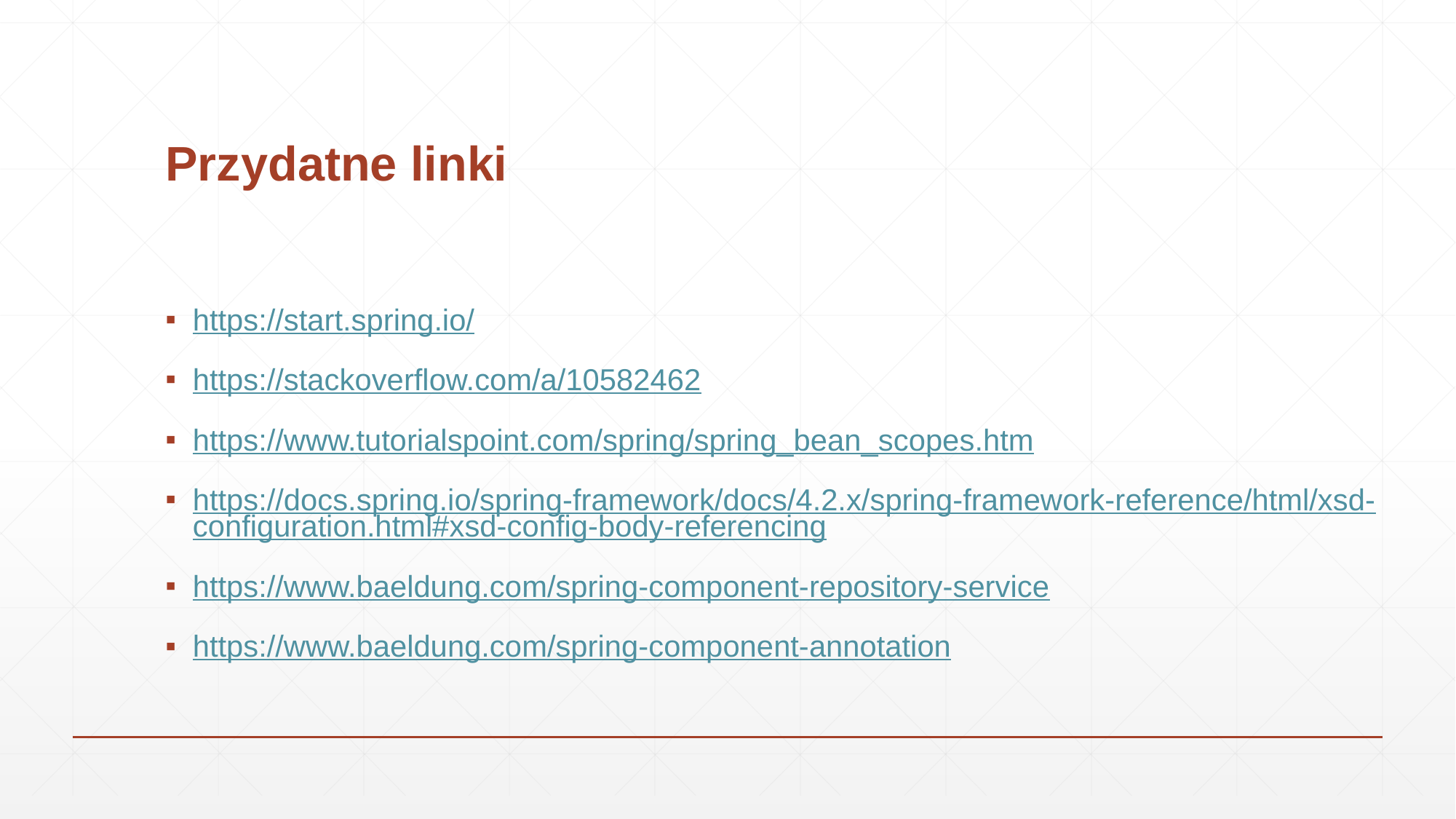

# Przydatne linki
https://start.spring.io/
https://stackoverflow.com/a/10582462
https://www.tutorialspoint.com/spring/spring_bean_scopes.htm
https://docs.spring.io/spring-framework/docs/4.2.x/spring-framework-reference/html/xsd-configuration.html#xsd-config-body-referencing
https://www.baeldung.com/spring-component-repository-service
https://www.baeldung.com/spring-component-annotation